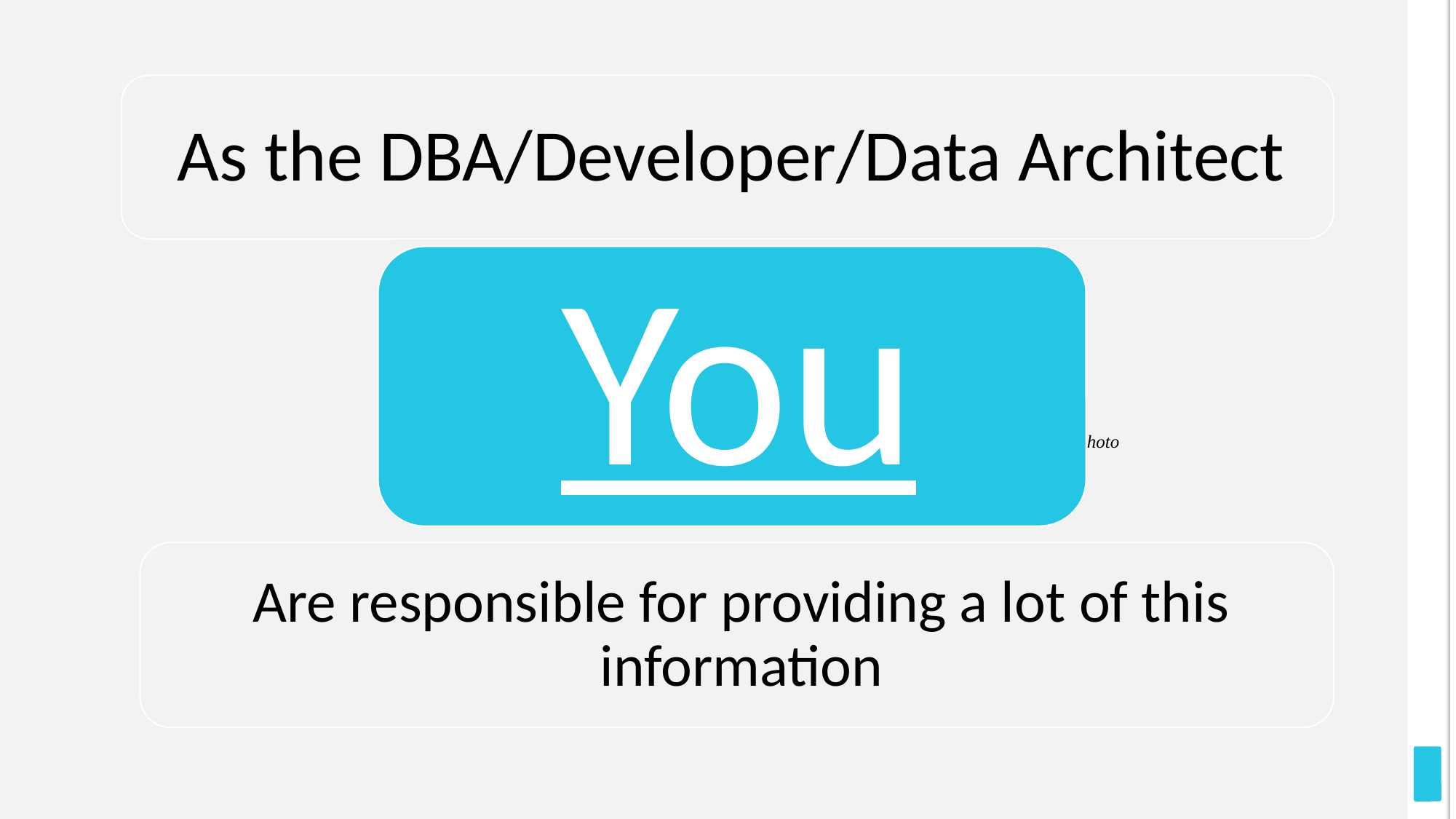

#
As the DBA/Developer/Data Architect

You
Are responsible for providing a lot of this information